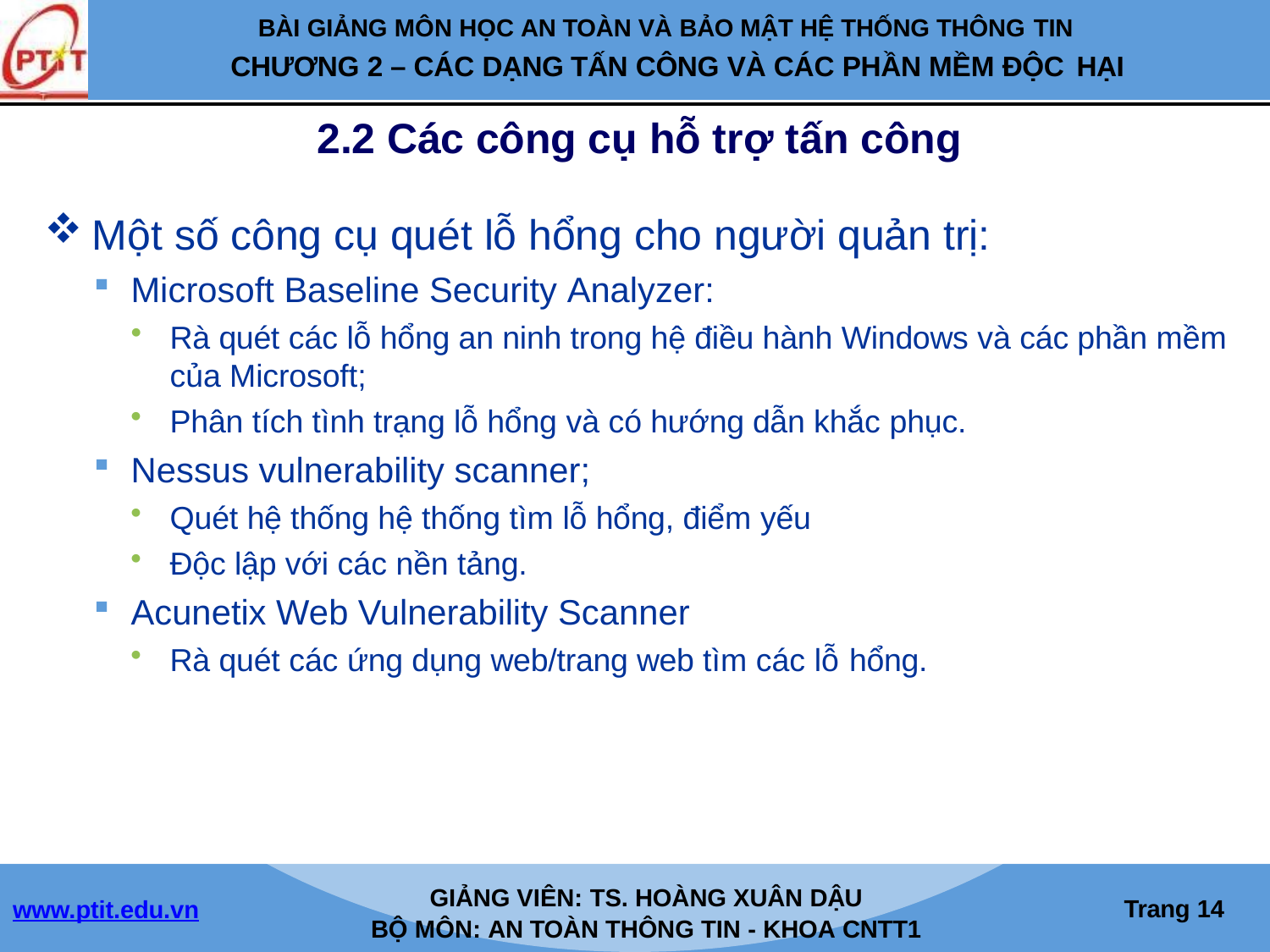

BÀI GIẢNG MÔN HỌC AN TOÀN VÀ BẢO MẬT HỆ THỐNG THÔNG TIN
CHƯƠNG 2 – CÁC DẠNG TẤN CÔNG VÀ CÁC PHẦN MỀM ĐỘC HẠI
2.2 Các công cụ hỗ trợ tấn công

Một số công cụ quét lỗ hổng cho người quản trị:
Microsoft Baseline Security Analyzer:
Rà quét các lỗ hổng an ninh trong hệ điều hành Windows và các phần mềm  của Microsoft;
Phân tích tình trạng lỗ hổng và có hướng dẫn khắc phục.
Nessus vulnerability scanner;
Quét hệ thống hệ thống tìm lỗ hổng, điểm yếu
Độc lập với các nền tảng.
Acunetix Web Vulnerability Scanner
Rà quét các ứng dụng web/trang web tìm các lỗ hổng.
GIẢNG VIÊN: TS. HOÀNG XUÂN DẬU
BỘ MÔN: AN TOÀN THÔNG TIN - KHOA CNTT1
Trang 14
www.ptit.edu.vn